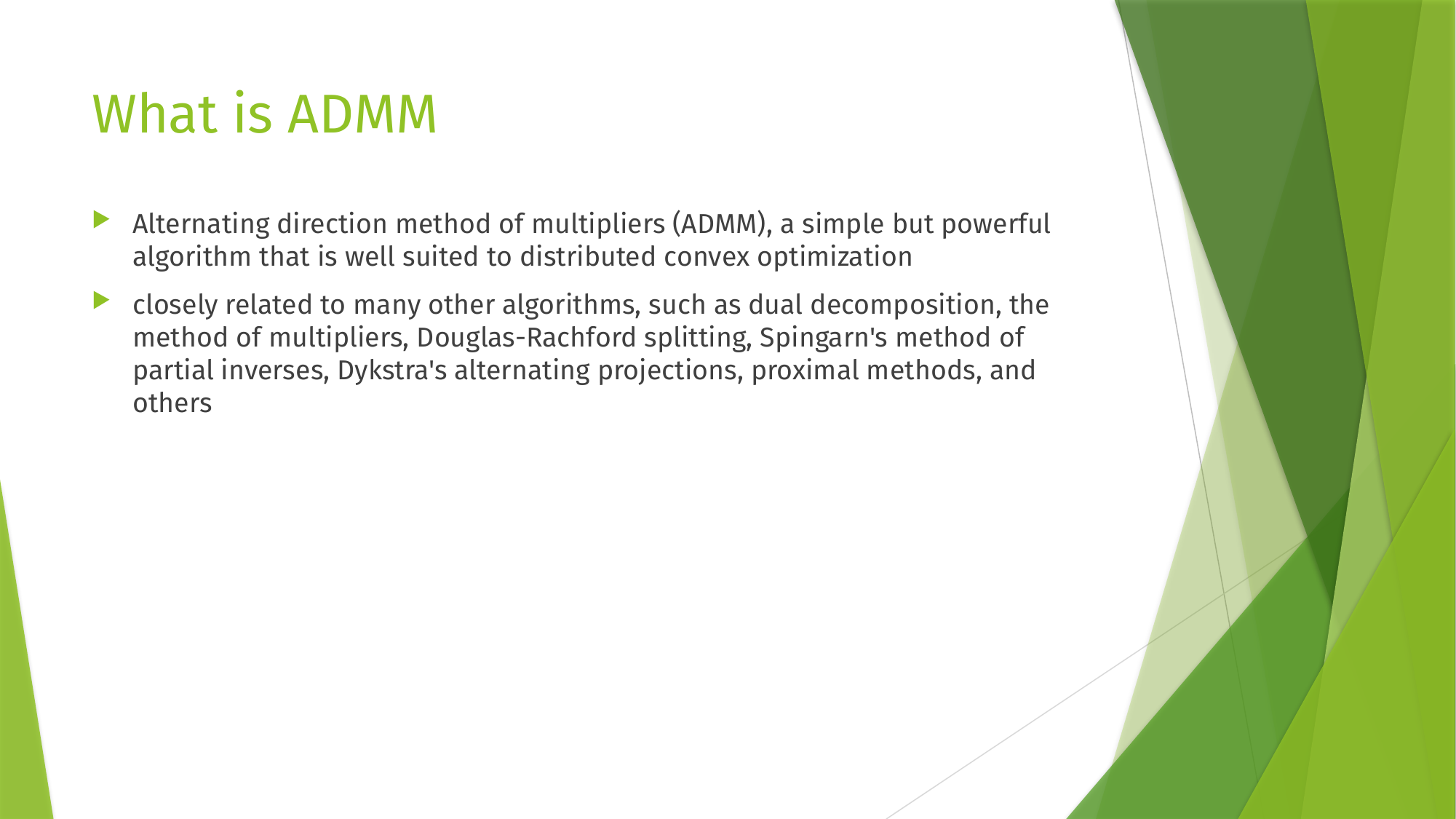

# What is ADMM
Alternating direction method of multipliers (ADMM), a simple but powerful algorithm that is well suited to distributed convex optimization
closely related to many other algorithms, such as dual decomposition, the method of multipliers, Douglas-Rachford splitting, Spingarn's method of partial inverses, Dykstra's alternating projections, proximal methods, and others